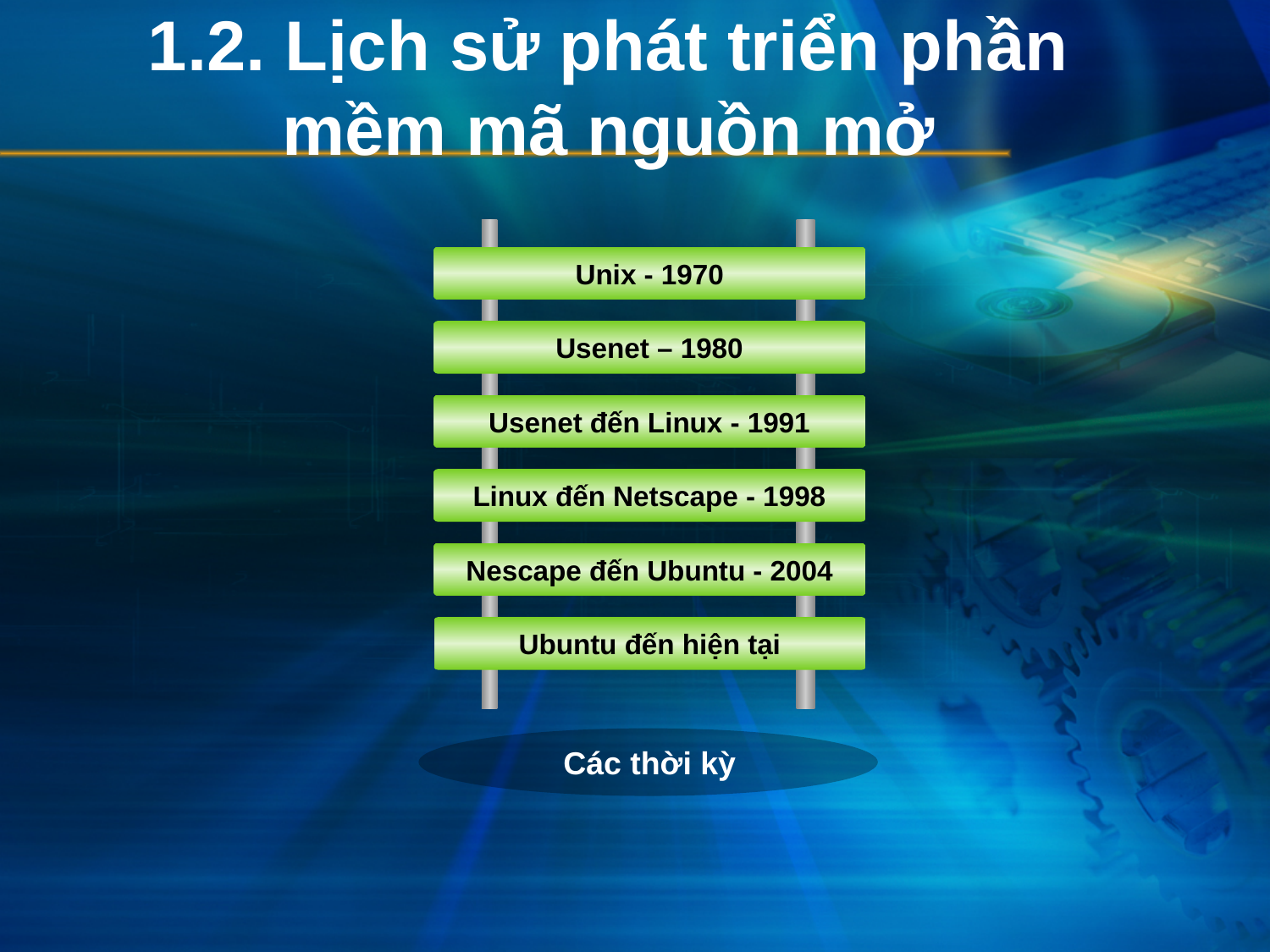

# 1.2. Lịch sử phát triển phần mềm mã nguồn mở

Unix - 1970
Usenet – 1980
Usenet đến Linux - 1991
Linux đến Netscape - 1998
Nescape đến Ubuntu - 2004
Ubuntu đến hiện tại

Các thời kỳ